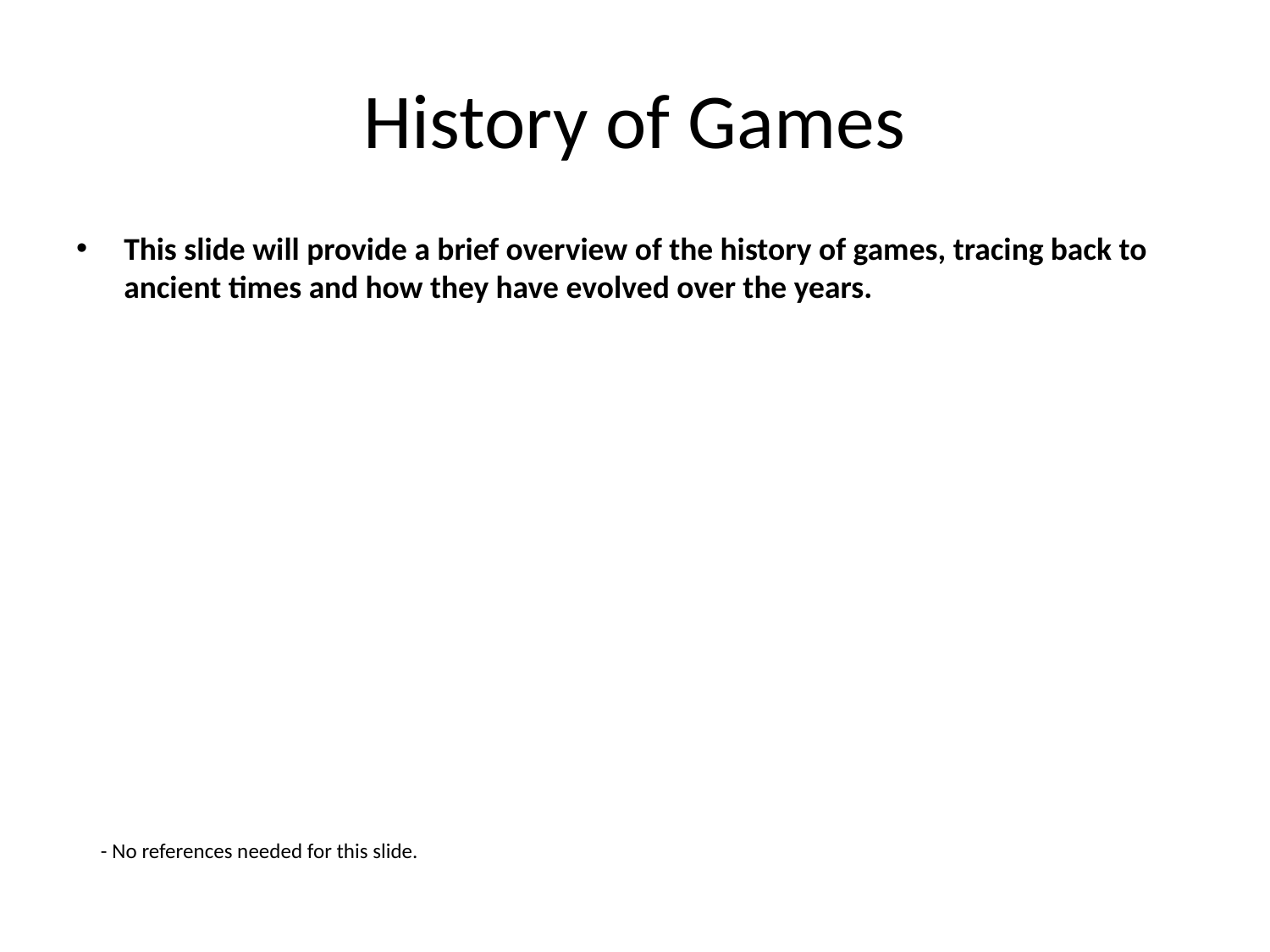

# History of Games
This slide will provide a brief overview of the history of games, tracing back to ancient times and how they have evolved over the years.

- No references needed for this slide.